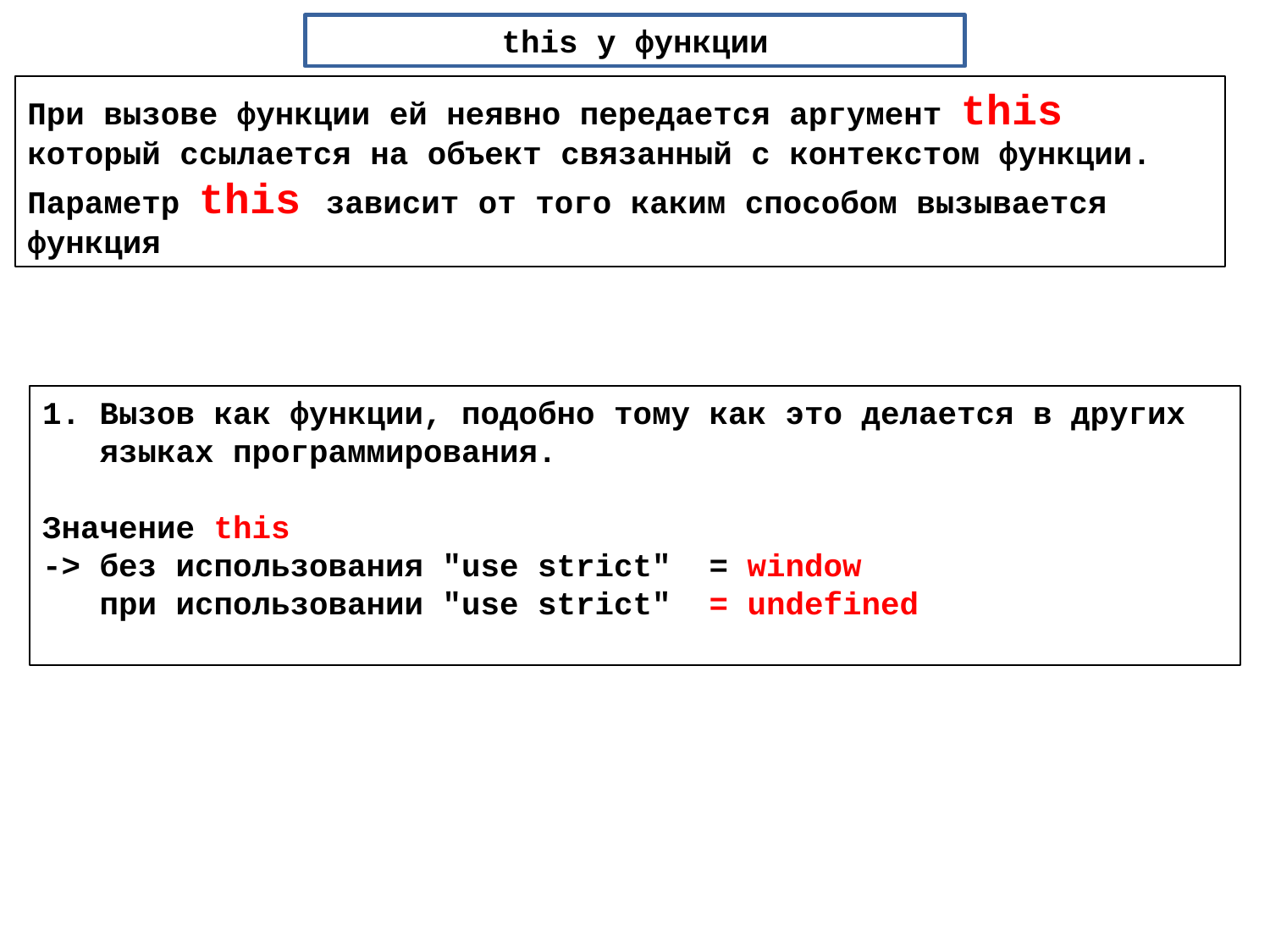

this у функции
При вызове функции ей неявно передается аргумент this который ссылается на объект связанный с контекстом функции.
Параметр this зависит от того каким способом вызывается функция
1. Вызов как функции, подобно тому как это делается в других
   языках программирования.

Значение this
-> без использования "use strict"  = window
   при использовании "use strict"  = undefined